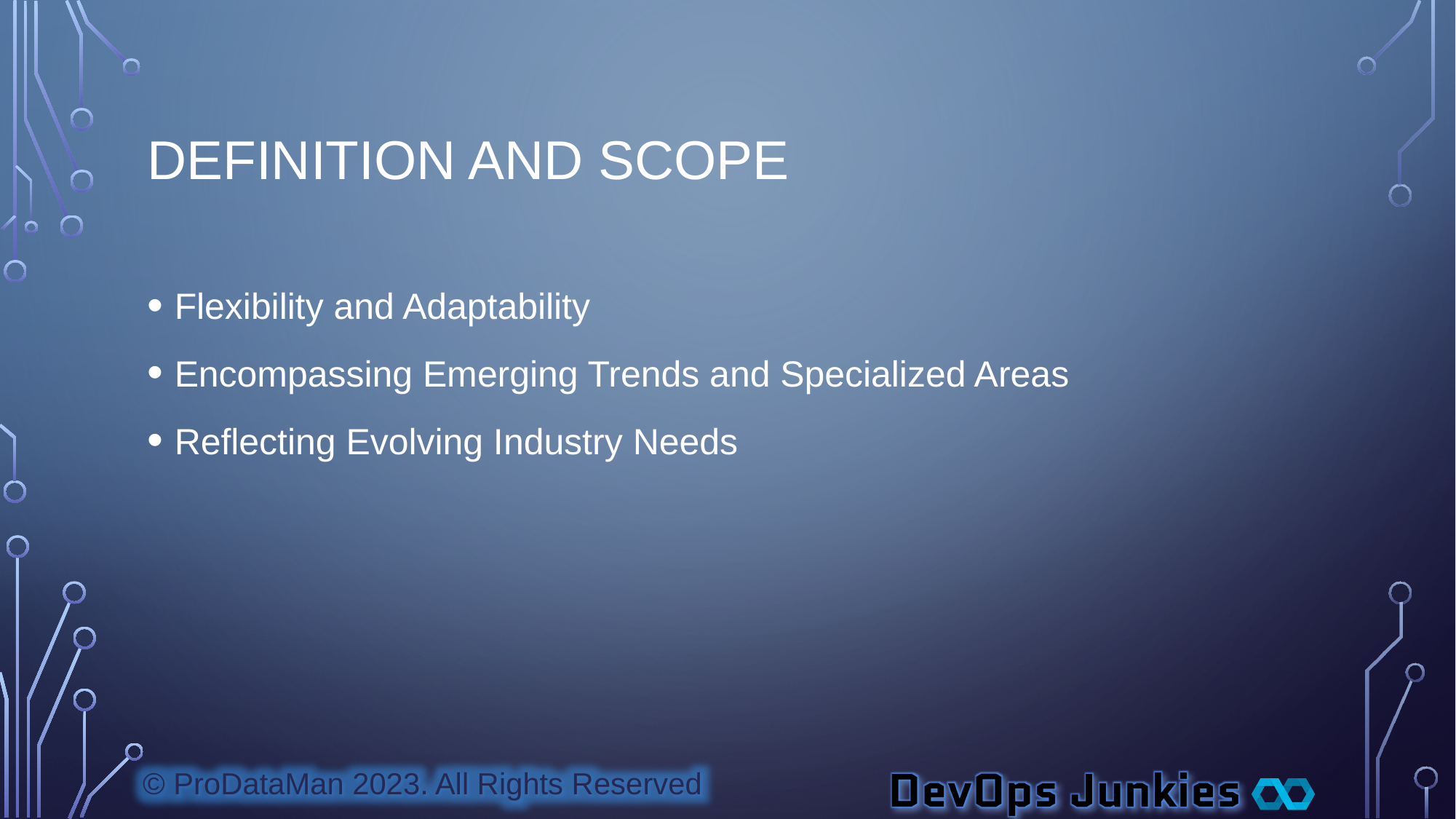

# Definition and Scope
Flexibility and Adaptability
Encompassing Emerging Trends and Specialized Areas
Reflecting Evolving Industry Needs